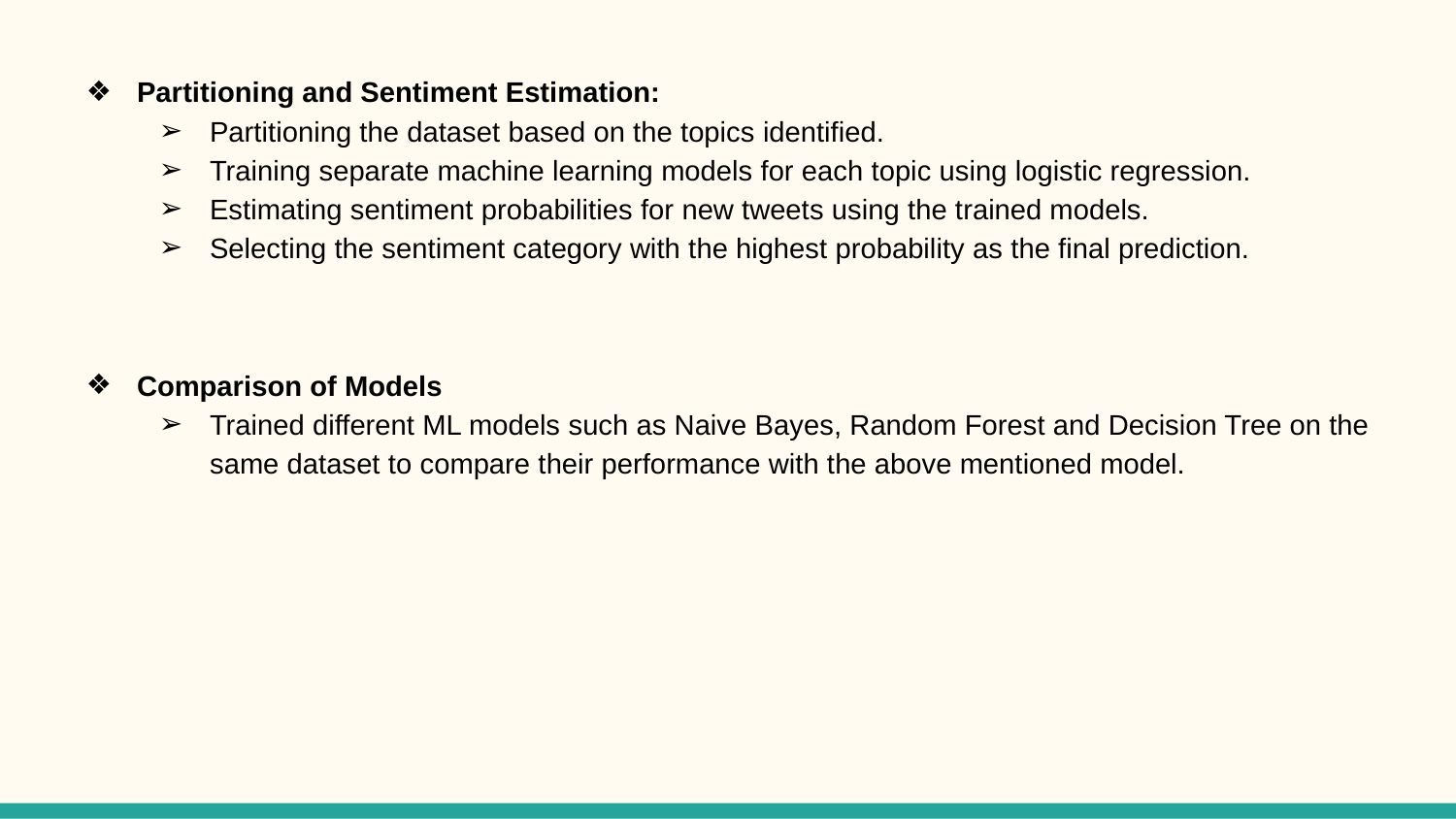

Partitioning and Sentiment Estimation:
Partitioning the dataset based on the topics identified.
Training separate machine learning models for each topic using logistic regression.
Estimating sentiment probabilities for new tweets using the trained models.
Selecting the sentiment category with the highest probability as the final prediction.

Comparison of Models
Trained different ML models such as Naive Bayes, Random Forest and Decision Tree on the same dataset to compare their performance with the above mentioned model.